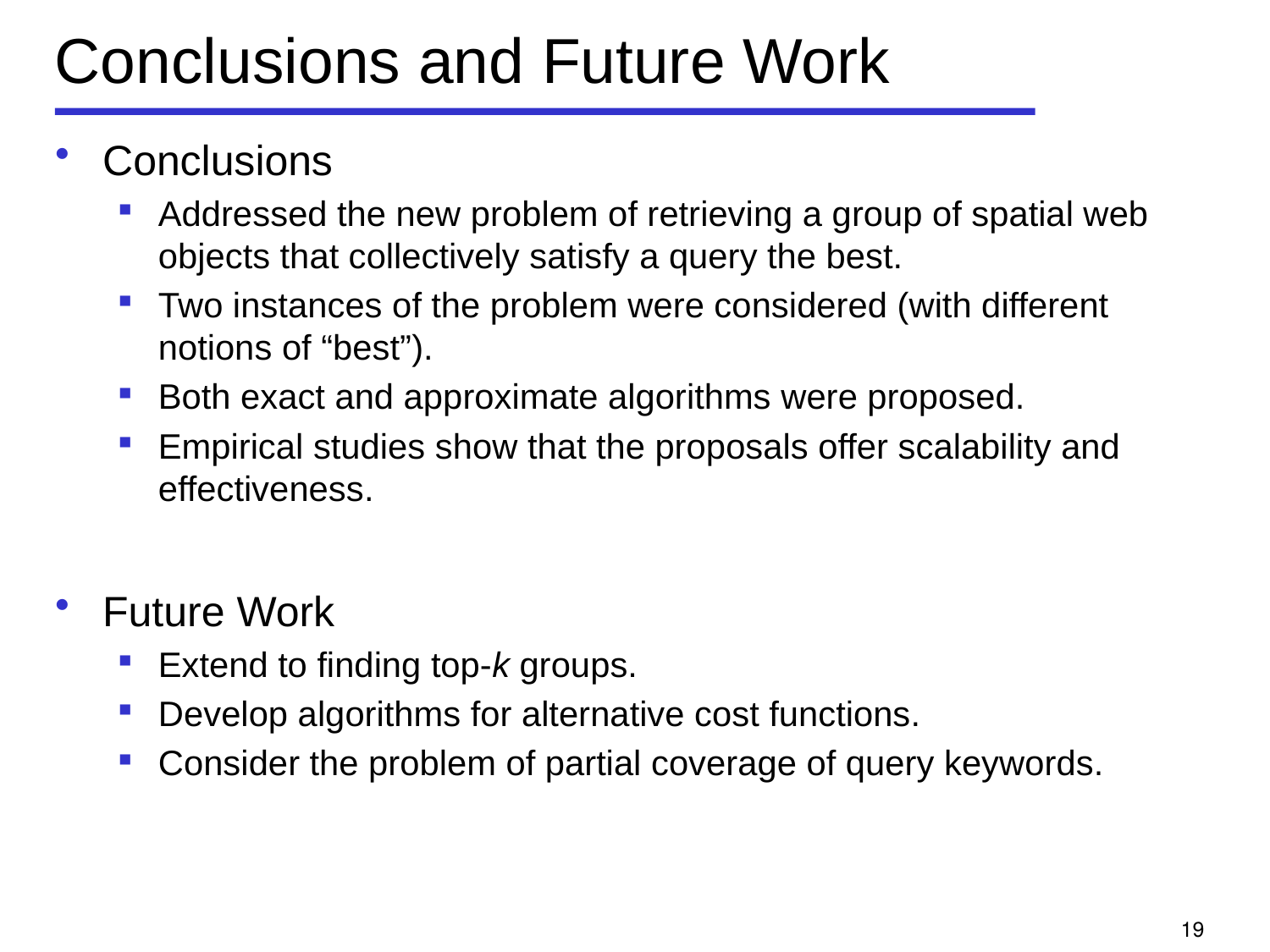

# Conclusions and Future Work
Conclusions
Addressed the new problem of retrieving a group of spatial web objects that collectively satisfy a query the best.
Two instances of the problem were considered (with different notions of “best”).
Both exact and approximate algorithms were proposed.
Empirical studies show that the proposals offer scalability and effectiveness.

Future Work
Extend to finding top-k groups.
Develop algorithms for alternative cost functions.
Consider the problem of partial coverage of query keywords.
19